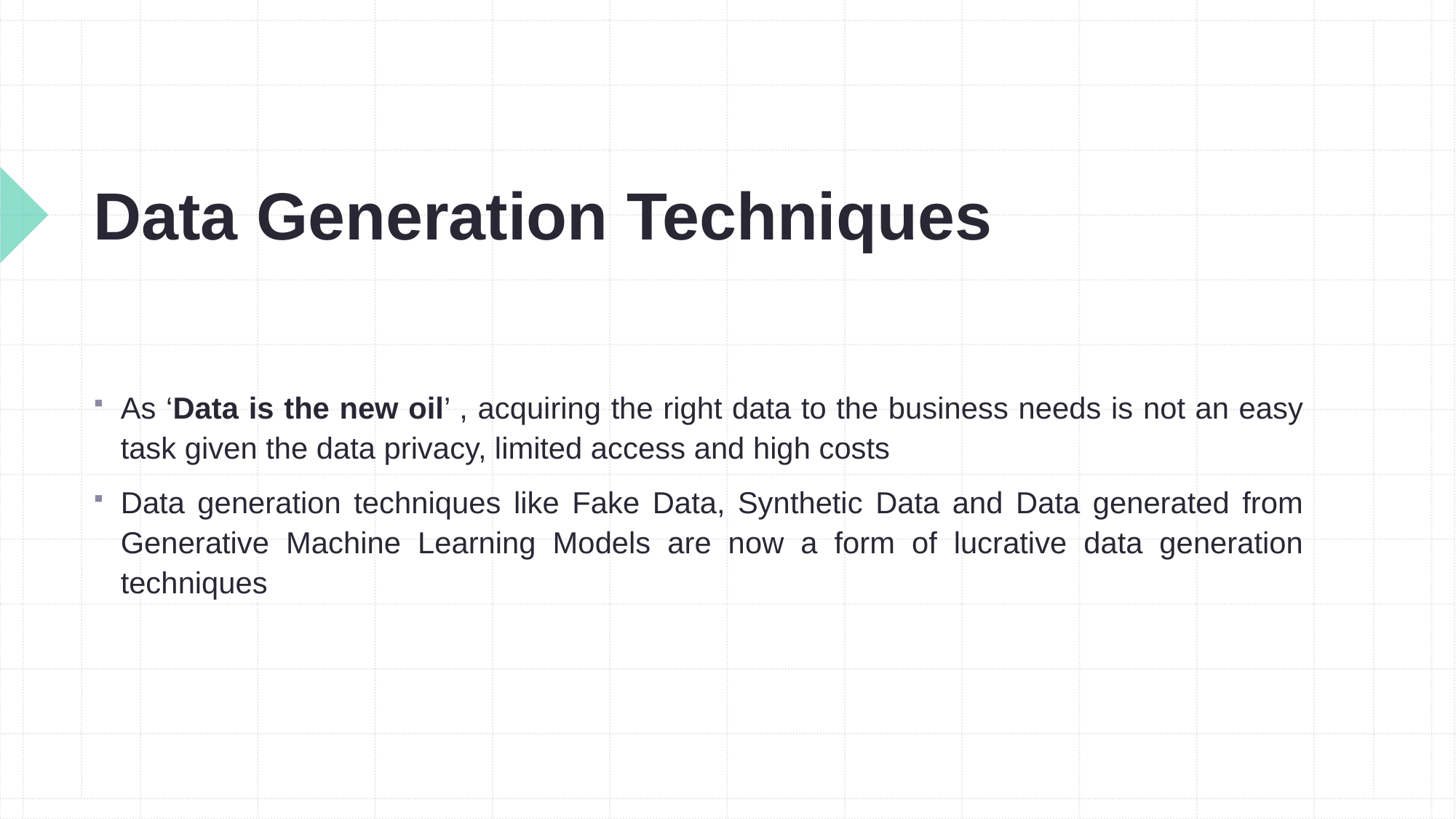

# Data Generation Techniques
As ‘Data is the new oil’ , acquiring the right data to the business needs is not an easy task given the data privacy, limited access and high costs
Data generation techniques like Fake Data, Synthetic Data and Data generated from Generative Machine Learning Models are now a form of lucrative data generation techniques